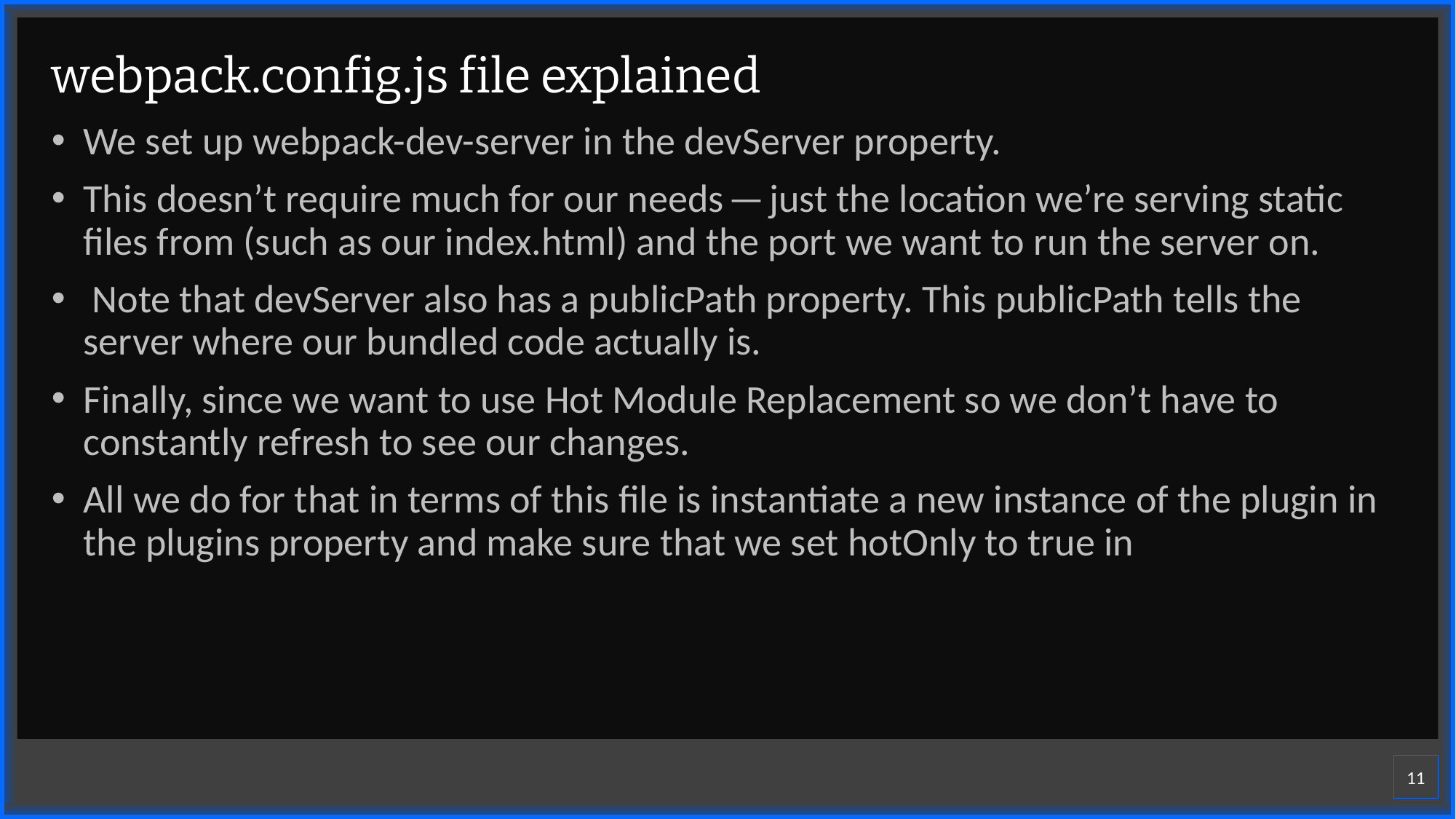

# webpack.config.js file explained
We set up webpack-dev-server in the devServer property.
This doesn’t require much for our needs — just the location we’re serving static files from (such as our index.html) and the port we want to run the server on.
 Note that devServer also has a publicPath property. This publicPath tells the server where our bundled code actually is.
Finally, since we want to use Hot Module Replacement so we don’t have to constantly refresh to see our changes.
All we do for that in terms of this file is instantiate a new instance of the plugin in the plugins property and make sure that we set hotOnly to true in

11